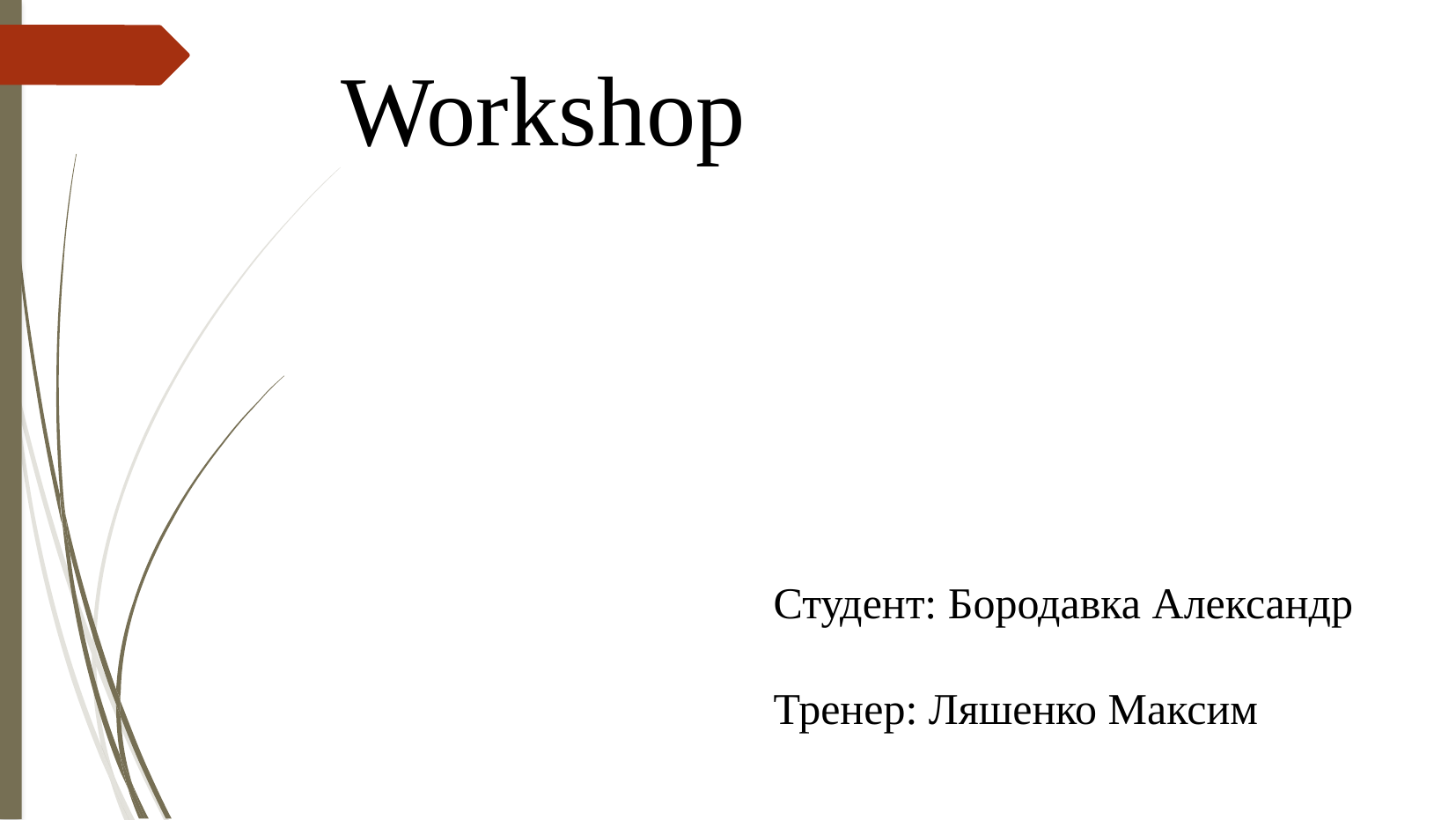

Workshop
Студент: Бородавка Александр

Тренер: Ляшенко Максим